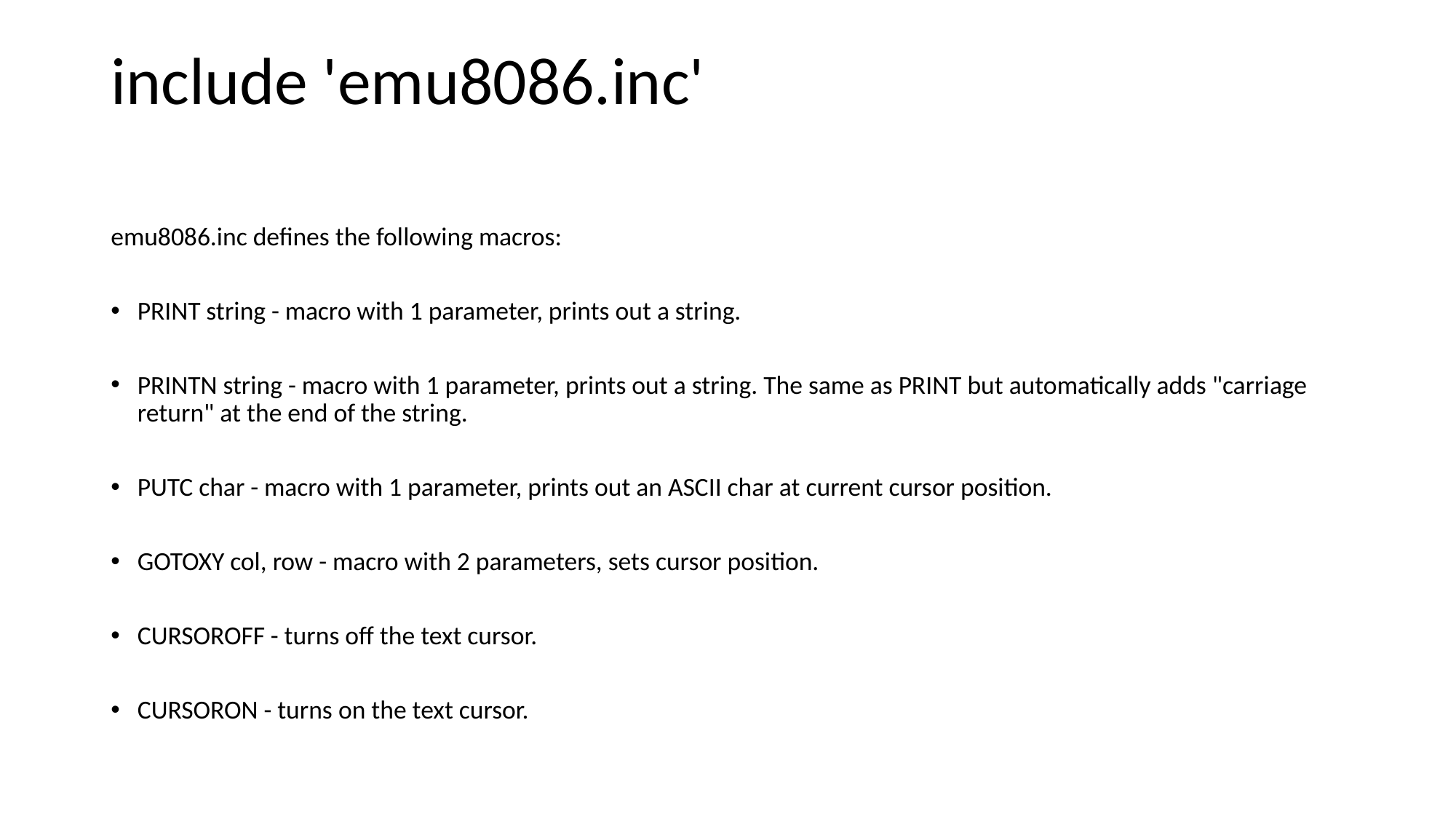

# include 'emu8086.inc'
emu8086.inc defines the following macros:

PRINT string - macro with 1 parameter, prints out a string.

PRINTN string - macro with 1 parameter, prints out a string. The same as PRINT but automatically adds "carriage return" at the end of the string.

PUTC char - macro with 1 parameter, prints out an ASCII char at current cursor position.

GOTOXY col, row - macro with 2 parameters, sets cursor position.

CURSOROFF - turns off the text cursor.

CURSORON - turns on the text cursor.